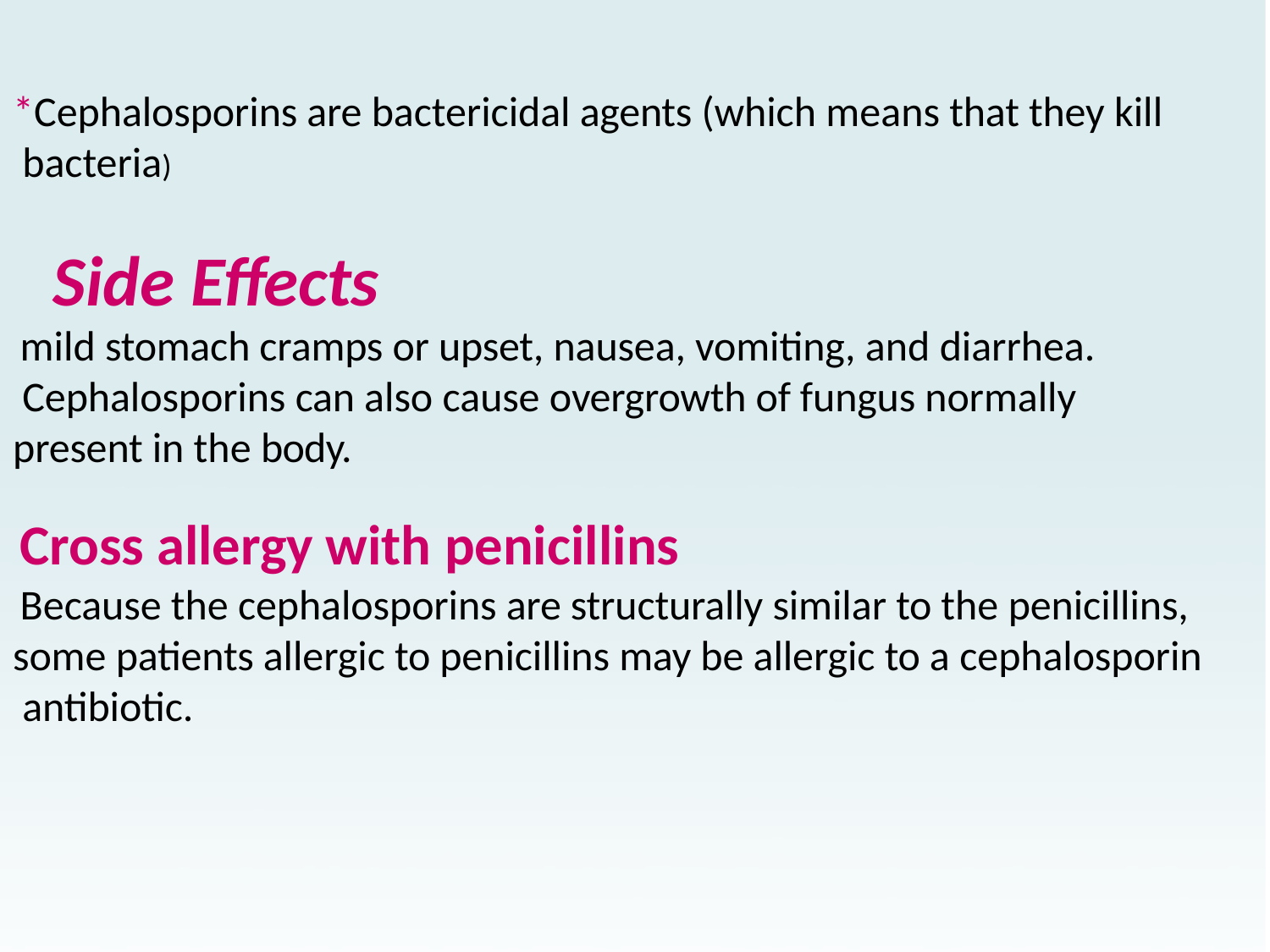

*Cephalosporins are bactericidal agents (which means that they kill  bacteria)
# Side Effects
mild stomach cramps or upset, nausea, vomiting, and diarrhea.  Cephalosporins can also cause overgrowth of fungus normally  present in the body.
Cross allergy with penicillins
Because the cephalosporins are structurally similar to the penicillins,  some patients allergic to penicillins may be allergic to a cephalosporin  antibiotic.